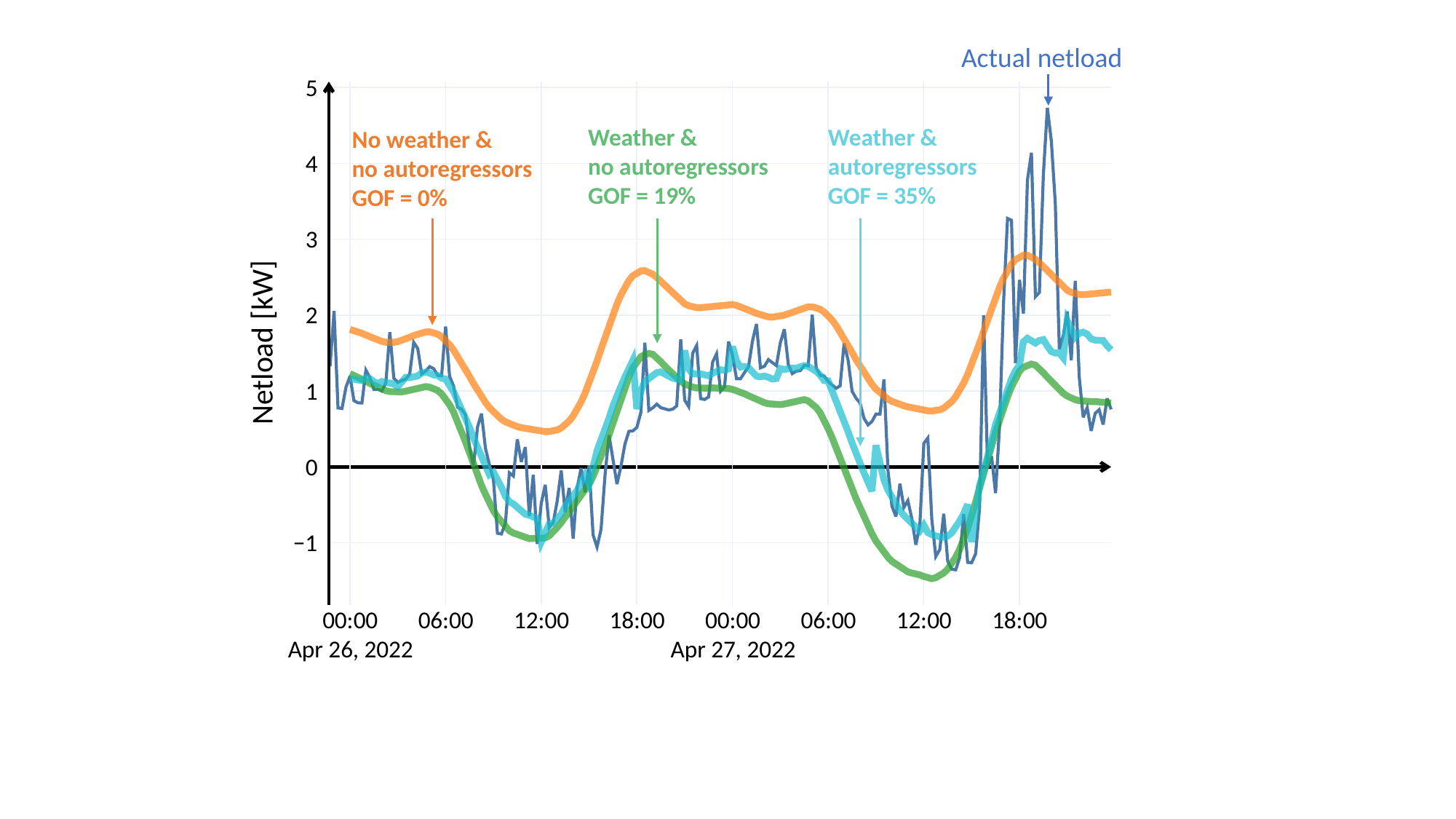

Actual netload
5
4
3
2
1
0
−1

Weather &
no autoregressors
GOF = 19%
Weather &
autoregressors
GOF = 35%
No weather &
no autoregressors
GOF = 0%

Netload [kW]

00:00
06:00
12:00
18:00
00:00
06:00
12:00
18:00
Apr 26, 2022
Apr 27, 2022